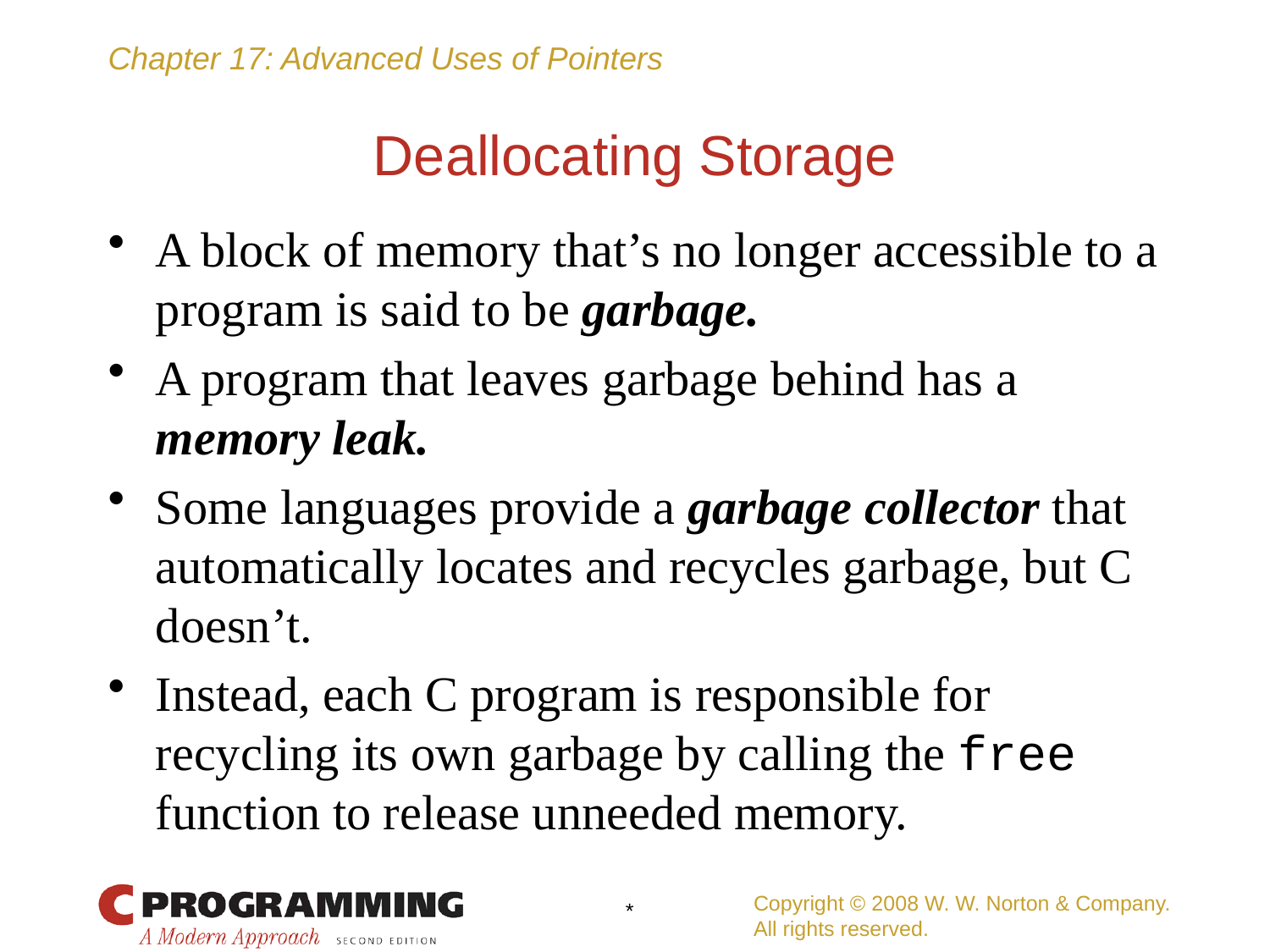

# Deallocating Storage
A block of memory that’s no longer accessible to a program is said to be garbage.
A program that leaves garbage behind has a memory leak.
Some languages provide a garbage collector that automatically locates and recycles garbage, but C doesn’t.
Instead, each C program is responsible for recycling its own garbage by calling the free function to release unneeded memory.
Copyright © 2008 W. W. Norton & Company.
All rights reserved.
*